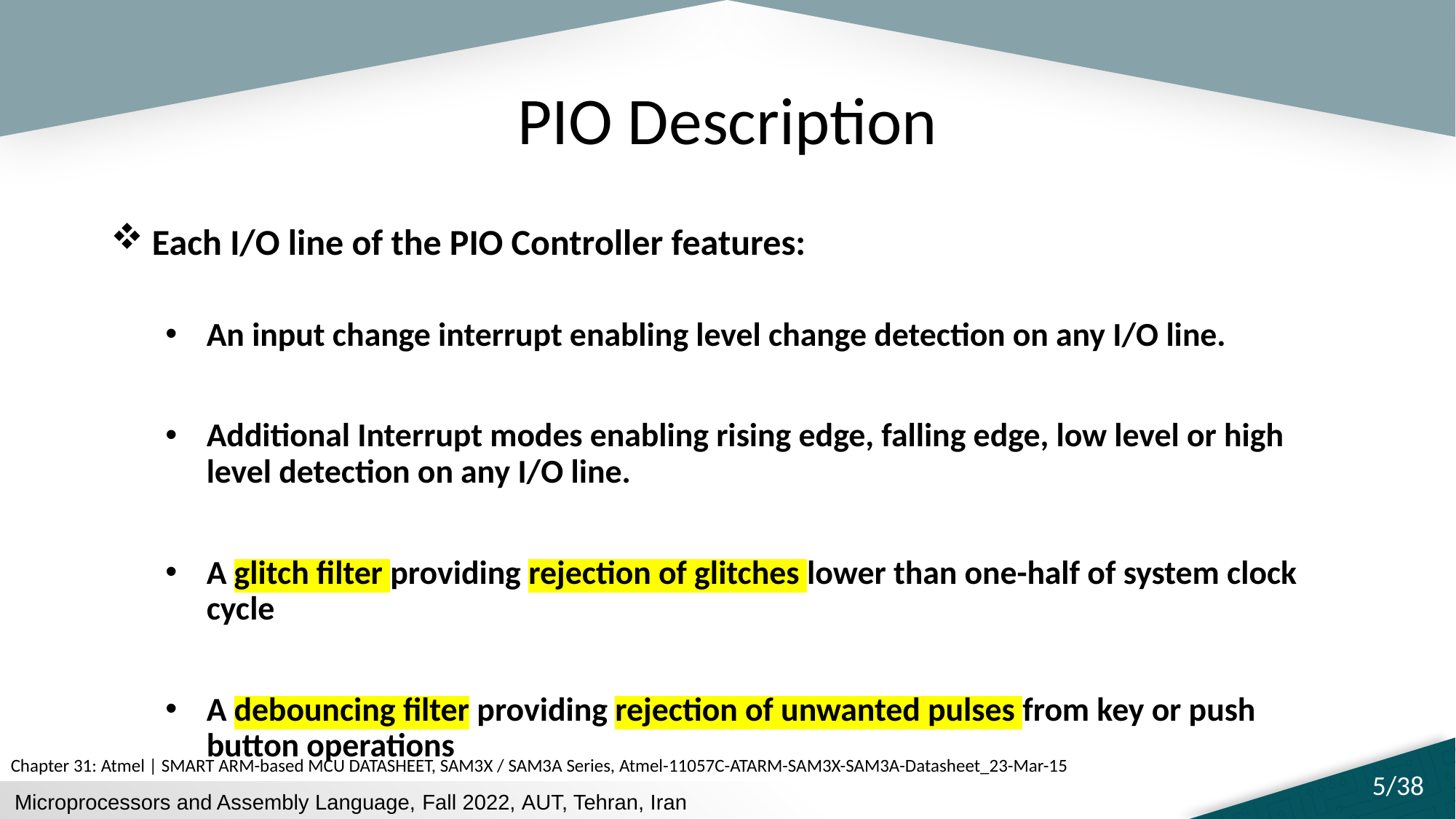

# PIO Description
Each I/O line of the PIO Controller features:

An input change interrupt enabling level change detection on any I/O line.

Additional Interrupt modes enabling rising edge, falling edge, low level or high level detection on any I/O line.

A glitch filter providing rejection of glitches lower than one-half of system clock cycle

A debouncing filter providing rejection of unwanted pulses from key or push button operations
Chapter 31: Atmel | SMART ARM-based MCU DATASHEET, SAM3X / SAM3A Series, Atmel-11057C-ATARM-SAM3X-SAM3A-Datasheet_23-Mar-15
5/38